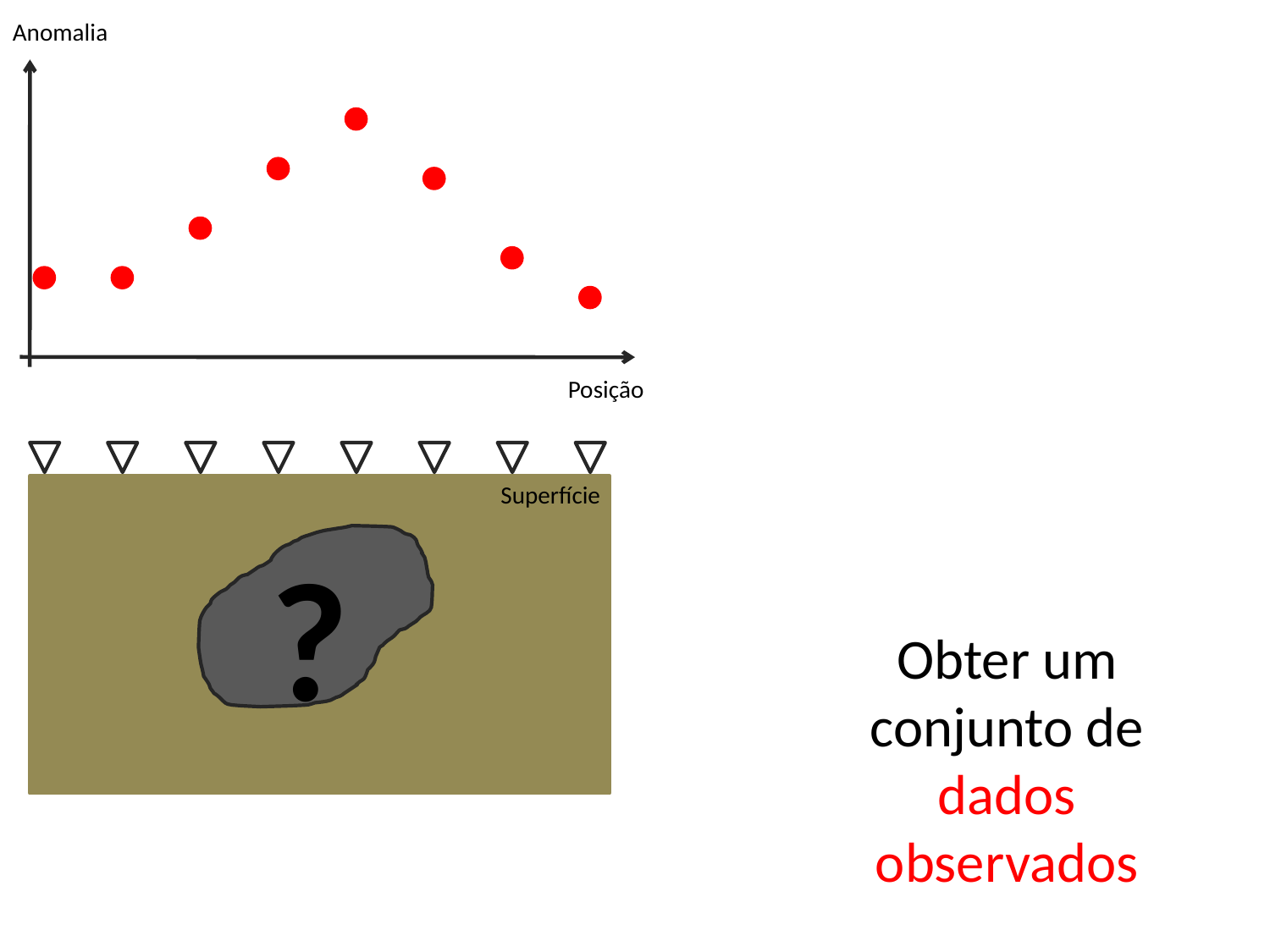

Anomalia

Posição

Superfície

?
Obter um conjunto de dados observados